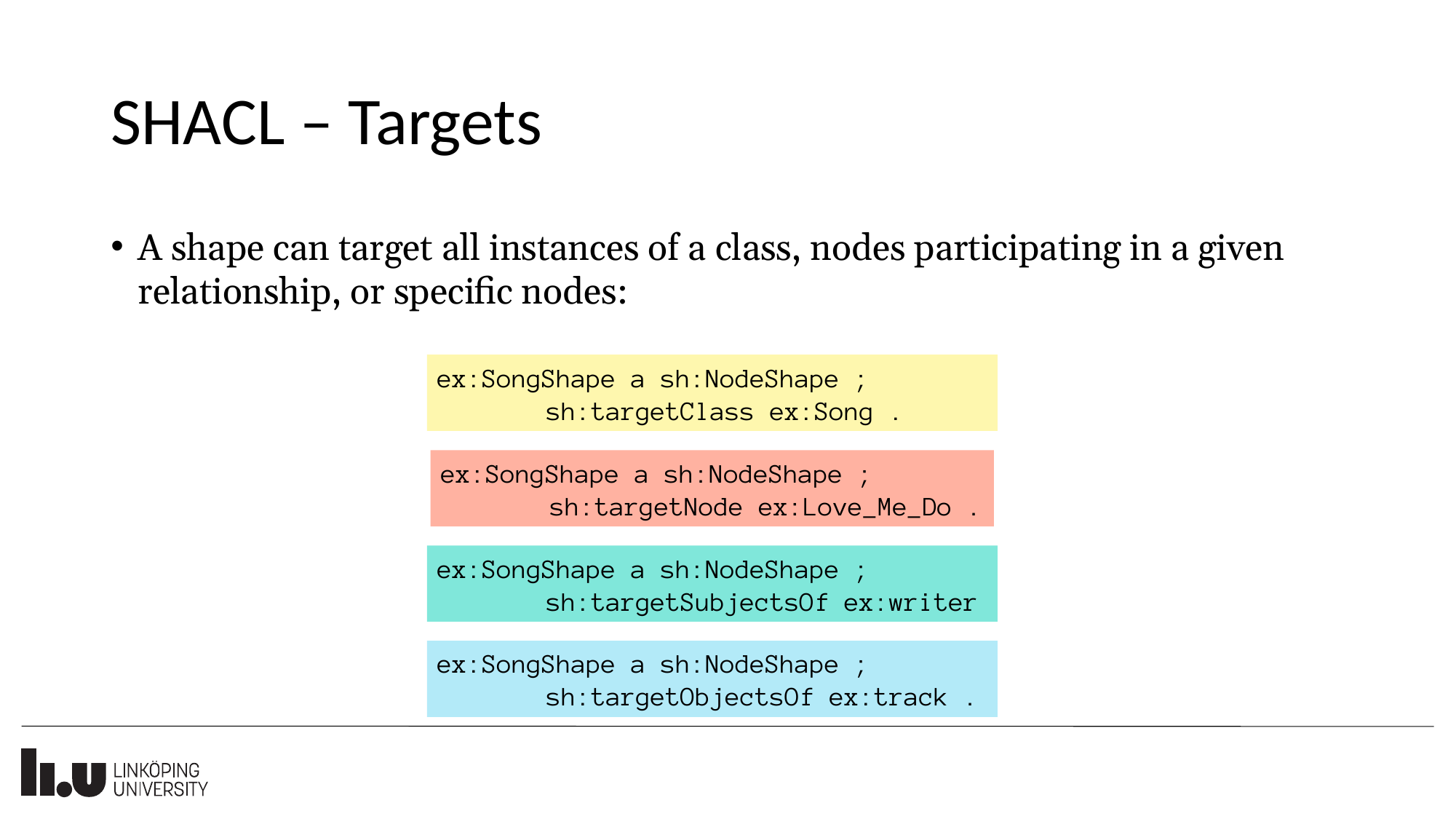

# SHACL – Targets
A shape can target all instances of a class, nodes participating in a given relationship, or specific nodes:

ex:SongShape a sh:NodeShape ;
	sh:targetClass ex:Song .
ex:SongShape a sh:NodeShape ;
	sh:targetNode ex:Love_Me_Do .
ex:SongShape a sh:NodeShape ;
	sh:targetSubjectsOf ex:writer
ex:SongShape a sh:NodeShape ;
	sh:targetObjectsOf ex:track .